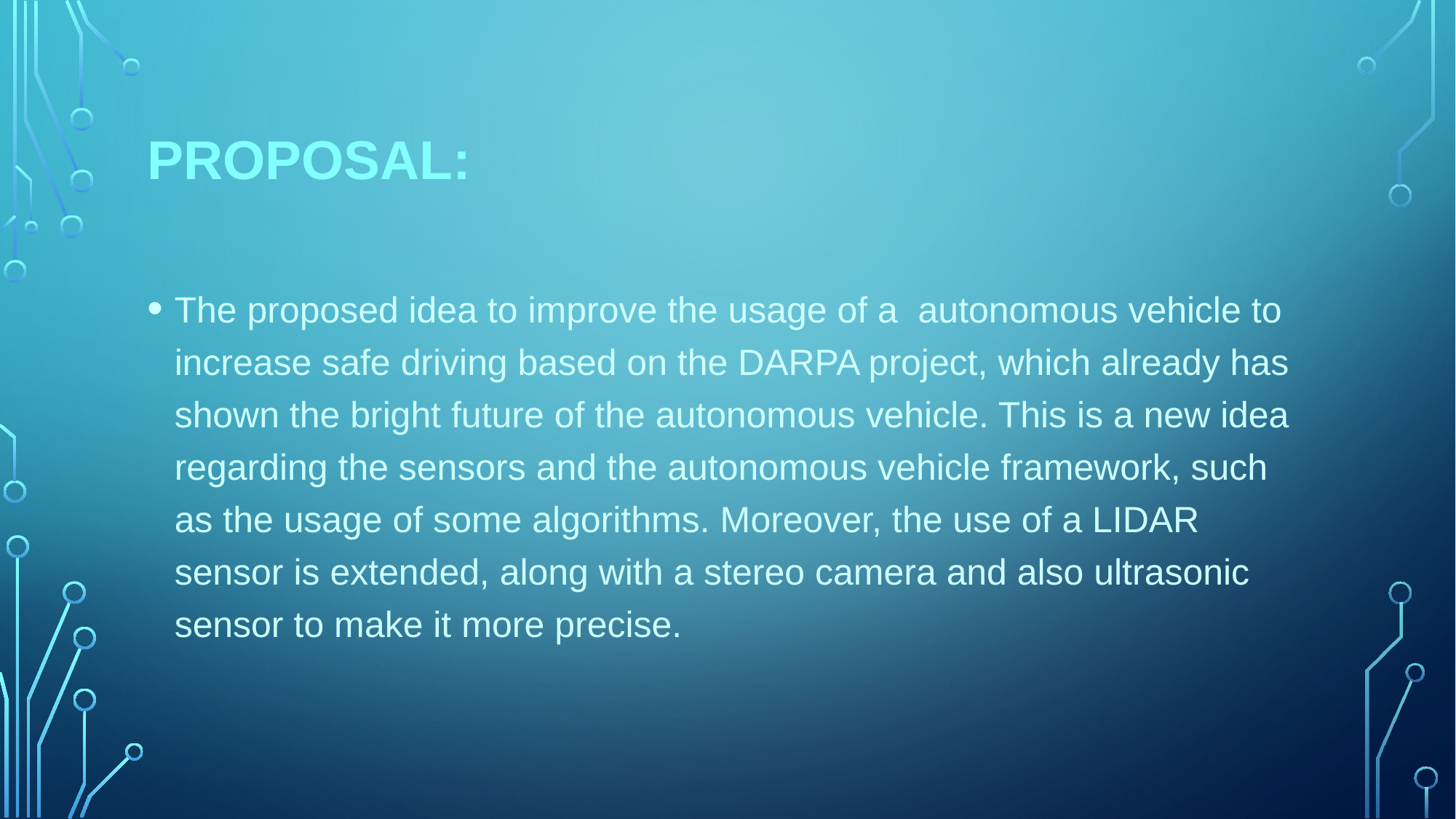

# Proposal:
The proposed idea to improve the usage of a  autonomous vehicle to increase safe driving based on the DARPA project, which already has shown the bright future of the autonomous vehicle. This is a new idea regarding the sensors and the autonomous vehicle framework, such as the usage of some algorithms. Moreover, the use of a LIDAR sensor is extended, along with a stereo camera and also ultrasonic sensor to make it more precise.